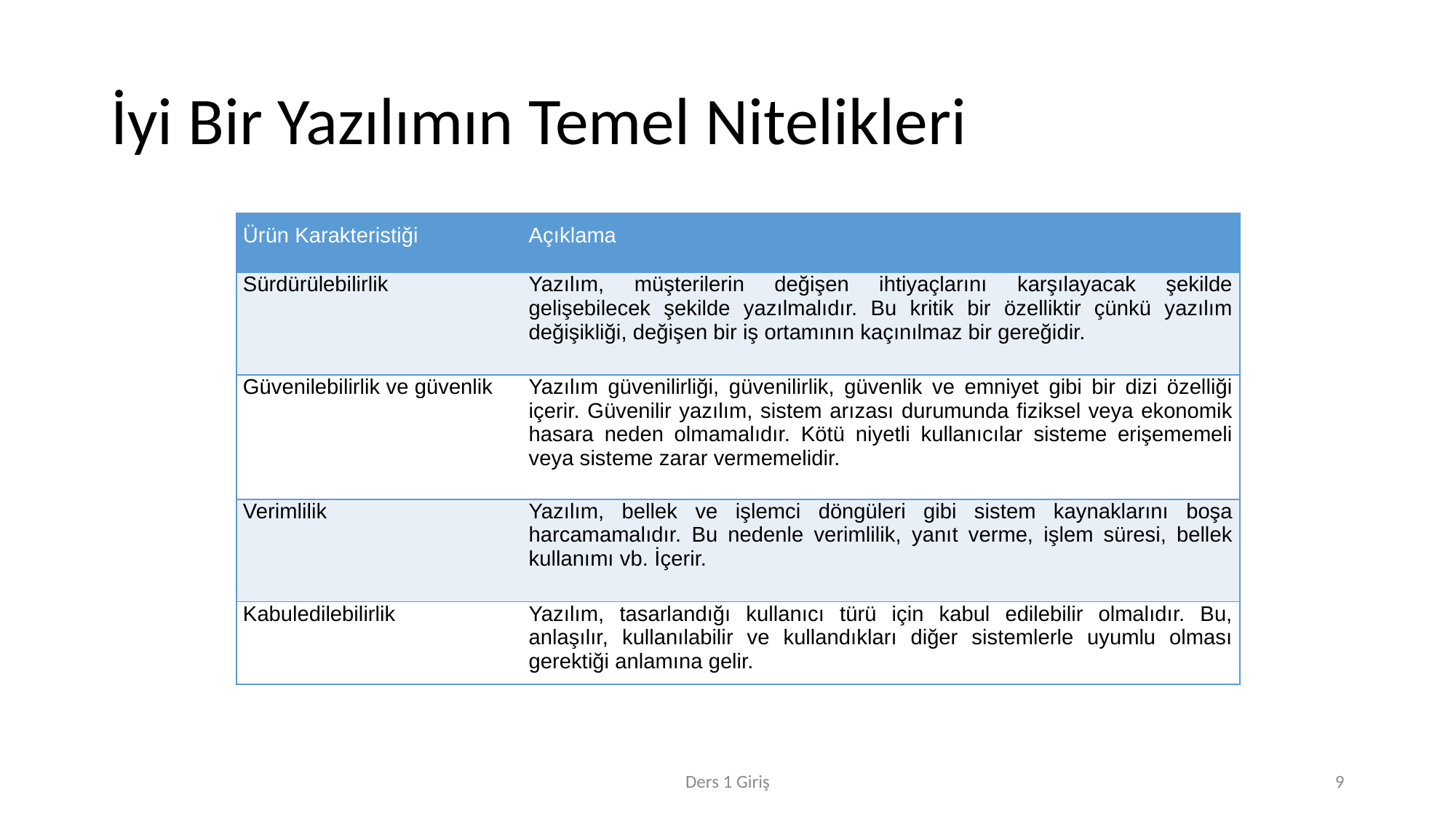

# İyi Bir Yazılımın Temel Nitelikleri
| Ürün Karakteristiği | Açıklama |
| --- | --- |
| Sürdürülebilirlik | Yazılım, müşterilerin değişen ihtiyaçlarını karşılayacak şekilde gelişebilecek şekilde yazılmalıdır. Bu kritik bir özelliktir çünkü yazılım değişikliği, değişen bir iş ortamının kaçınılmaz bir gereğidir. |
| Güvenilebilirlik ve güvenlik | Yazılım güvenilirliği, güvenilirlik, güvenlik ve emniyet gibi bir dizi özelliği içerir. Güvenilir yazılım, sistem arızası durumunda fiziksel veya ekonomik hasara neden olmamalıdır. Kötü niyetli kullanıcılar sisteme erişememeli veya sisteme zarar vermemelidir. |
| Verimlilik | Yazılım, bellek ve işlemci döngüleri gibi sistem kaynaklarını boşa harcamamalıdır. Bu nedenle verimlilik, yanıt verme, işlem süresi, bellek kullanımı vb. İçerir. |
| Kabuledilebilirlik | Yazılım, tasarlandığı kullanıcı türü için kabul edilebilir olmalıdır. Bu, anlaşılır, kullanılabilir ve kullandıkları diğer sistemlerle uyumlu olması gerektiği anlamına gelir. |
Ders 1 Giriş
9